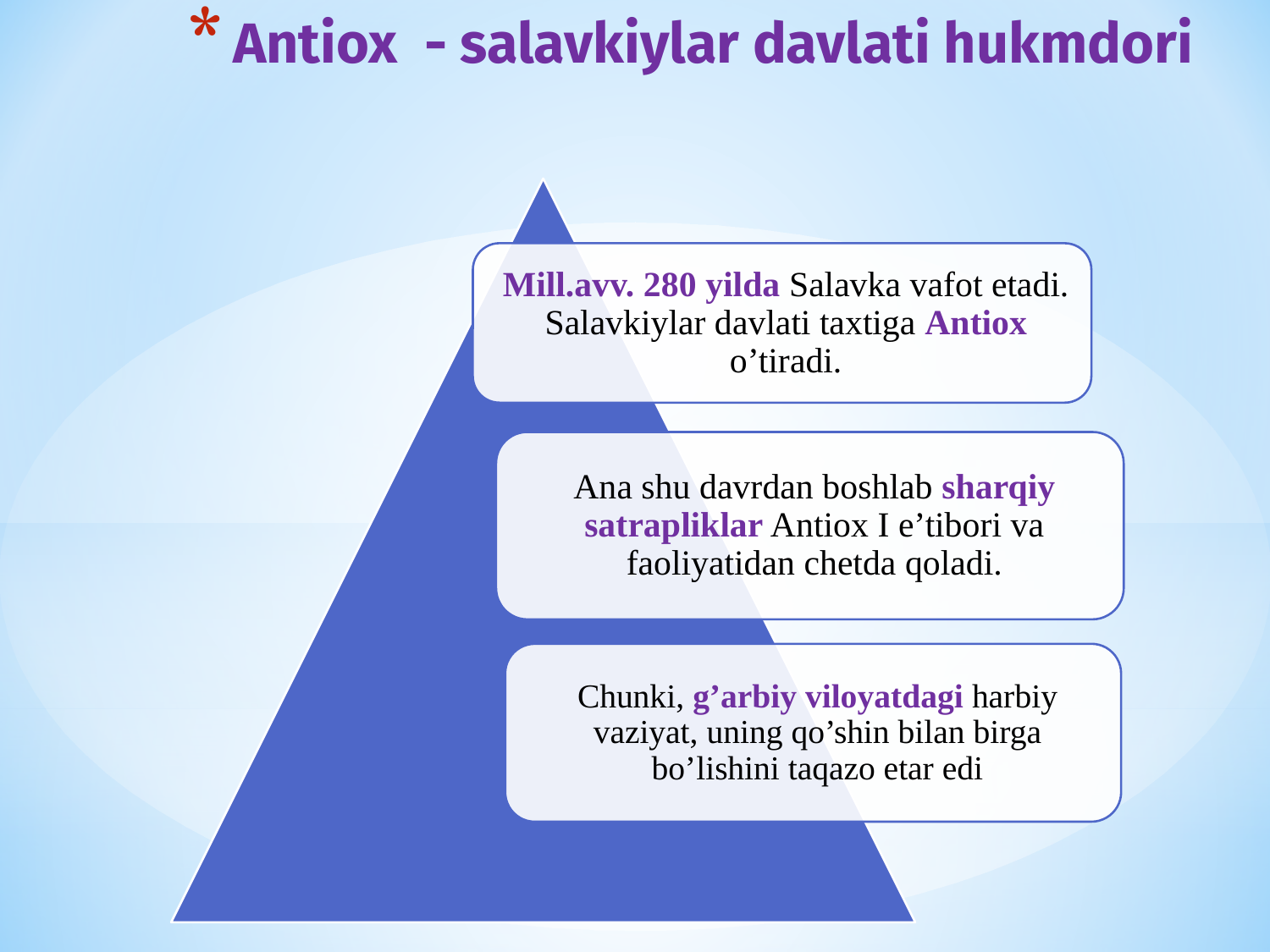

# Antiox  - salavkiylar davlati hukmdori
Mill.avv. 280 yilda Salavka vafot etadi. Salavkiylar davlati taxtiga Antiox o’tiradi.
Ana shu davrdan boshlab sharqiy satrapliklar Antiox I e’tibori va faoliyatidan chetda qoladi.
Chunki, g’arbiy viloyatdagi harbiy vaziyat, uning qo’shin bilan birga bo’lishini taqazo etar edi